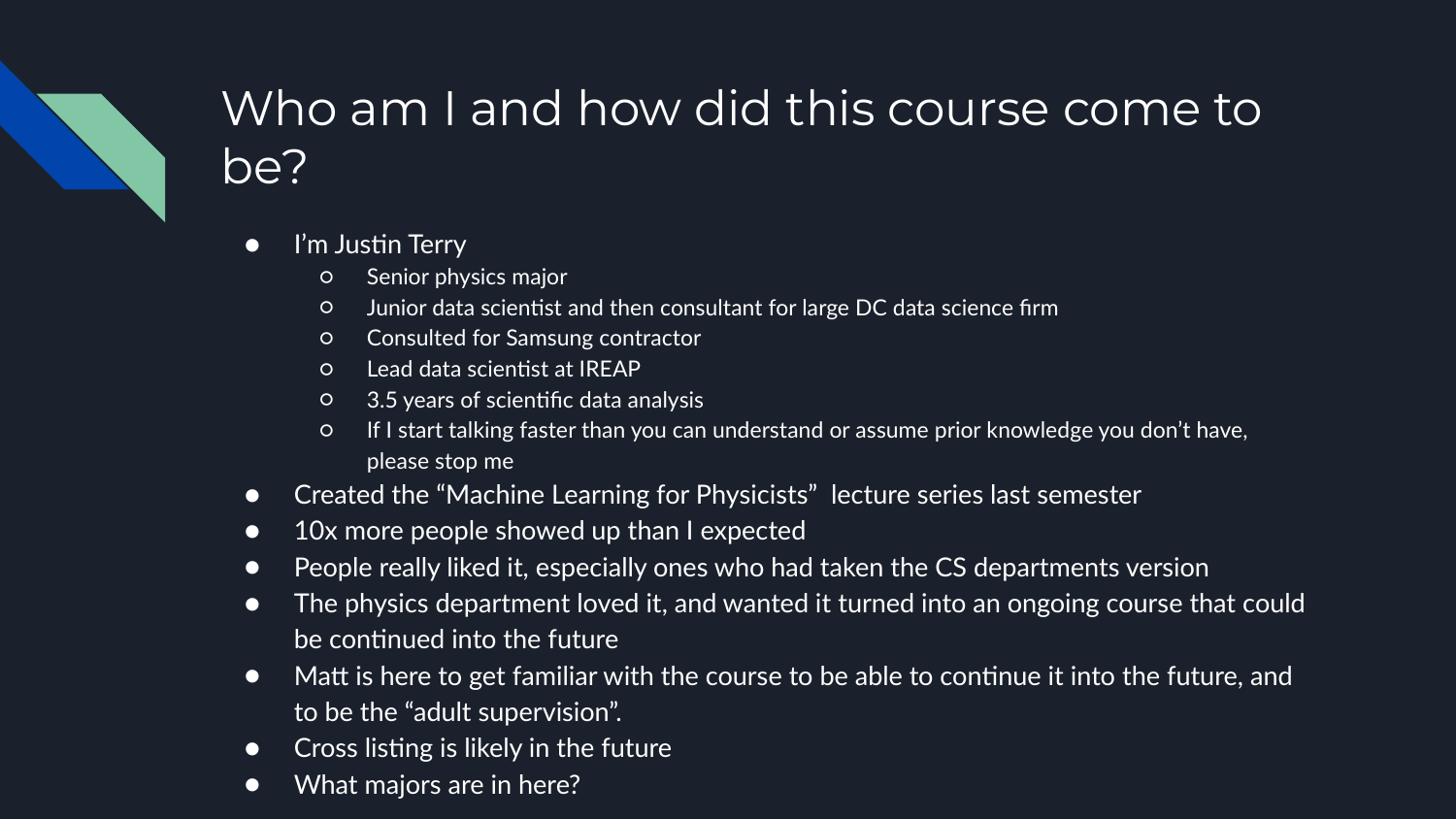

# Who am I and how did this course come to be?
I’m Justin Terry
Senior physics major
Junior data scientist and then consultant for large DC data science firm
Consulted for Samsung contractor
Lead data scientist at IREAP
3.5 years of scientific data analysis
If I start talking faster than you can understand or assume prior knowledge you don’t have, please stop me
Created the “Machine Learning for Physicists”  lecture series last semester
10x more people showed up than I expected
People really liked it, especially ones who had taken the CS departments version
The physics department loved it, and wanted it turned into an ongoing course that could be continued into the future
Matt is here to get familiar with the course to be able to continue it into the future, and to be the “adult supervision”.
Cross listing is likely in the future
What majors are in here?